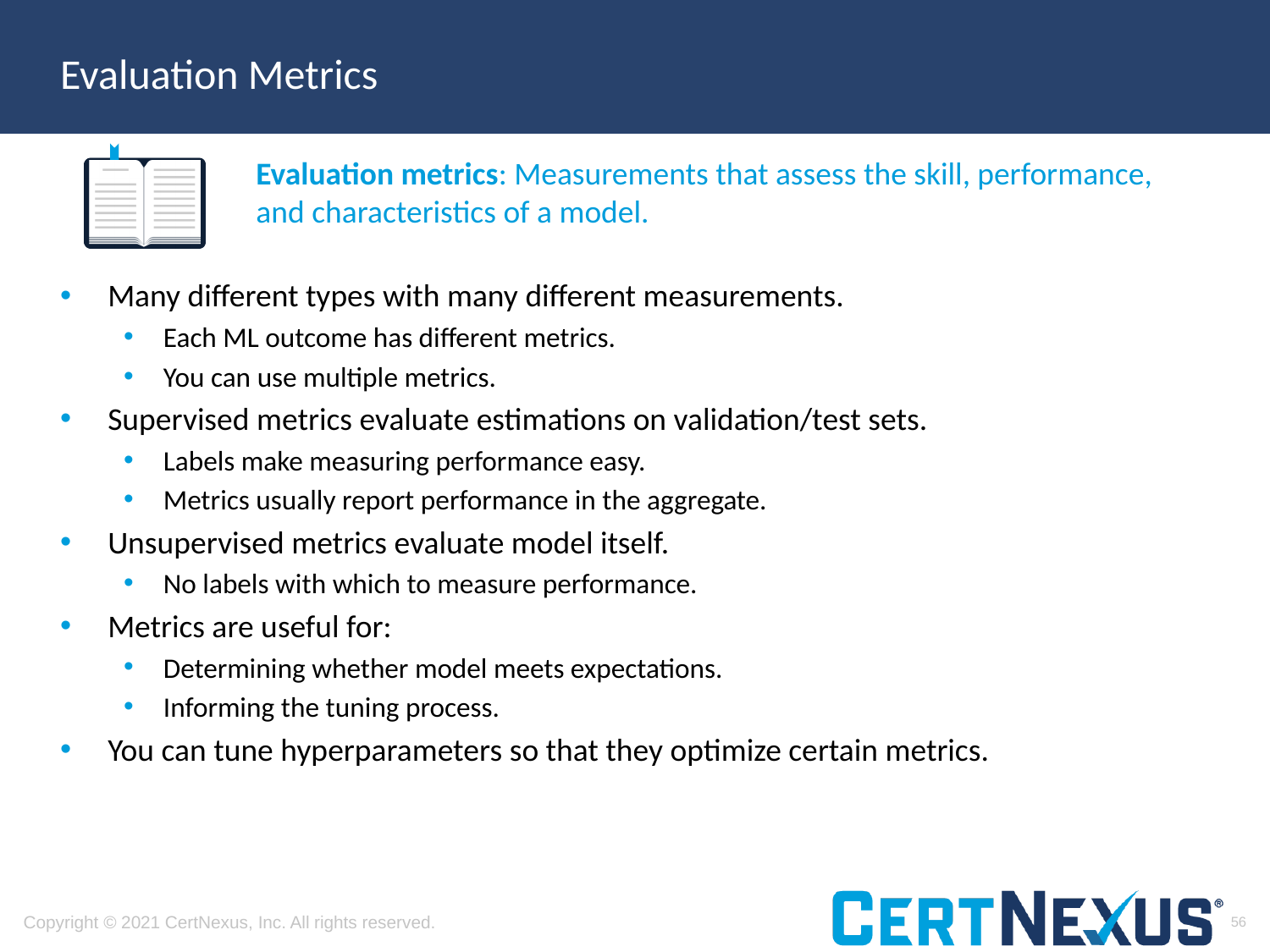

# Evaluation Metrics
Evaluation metrics: Measurements that assess the skill, performance, and characteristics of a model.
Many different types with many different measurements.
Each ML outcome has different metrics.
You can use multiple metrics.
Supervised metrics evaluate estimations on validation/test sets.
Labels make measuring performance easy.
Metrics usually report performance in the aggregate.
Unsupervised metrics evaluate model itself.
No labels with which to measure performance.
Metrics are useful for:
Determining whether model meets expectations.
Informing the tuning process.
You can tune hyperparameters so that they optimize certain metrics.

56